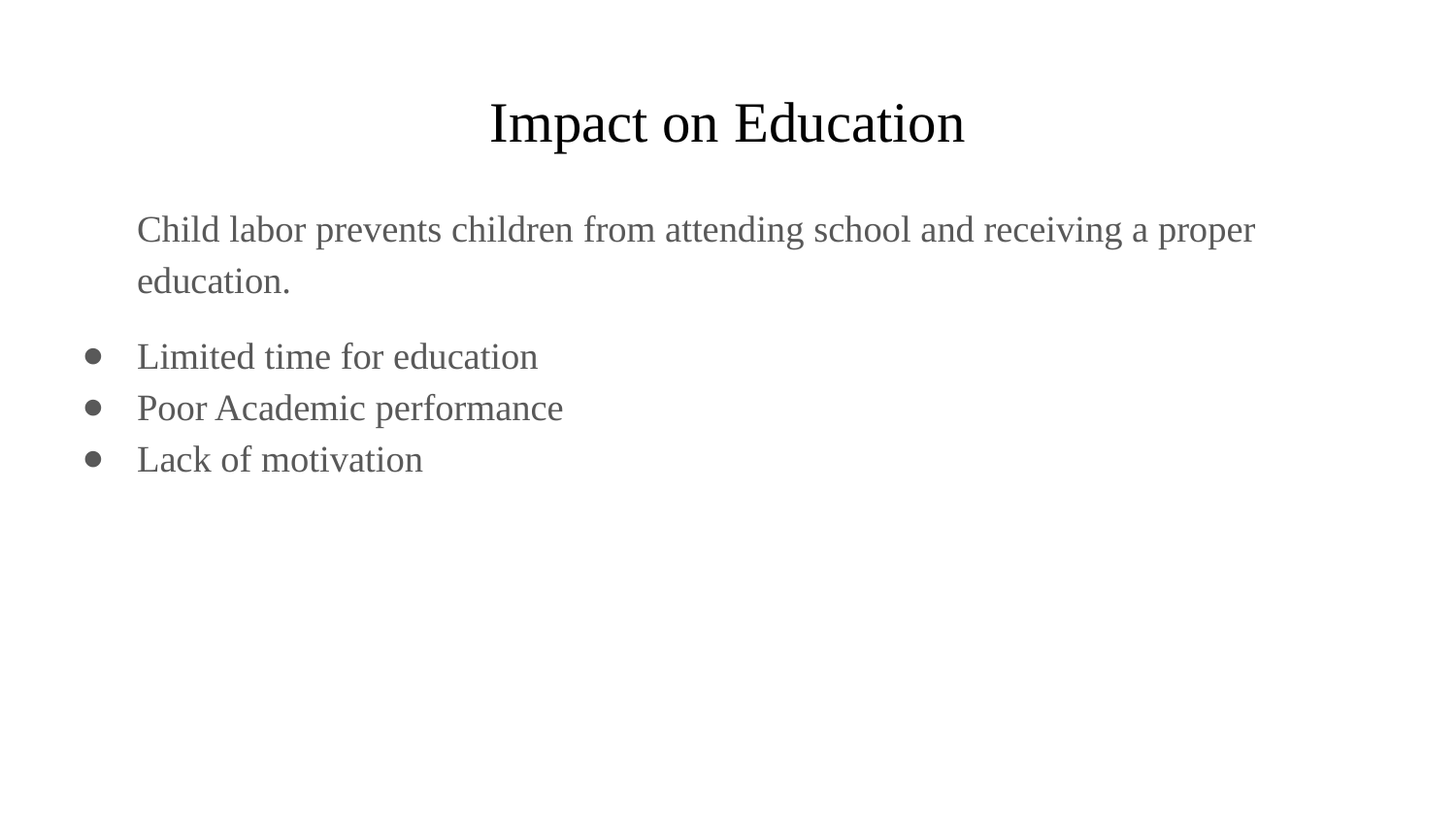

# Impact on Education
Child labor prevents children from attending school and receiving a proper education.
Limited time for education
Poor Academic performance
Lack of motivation